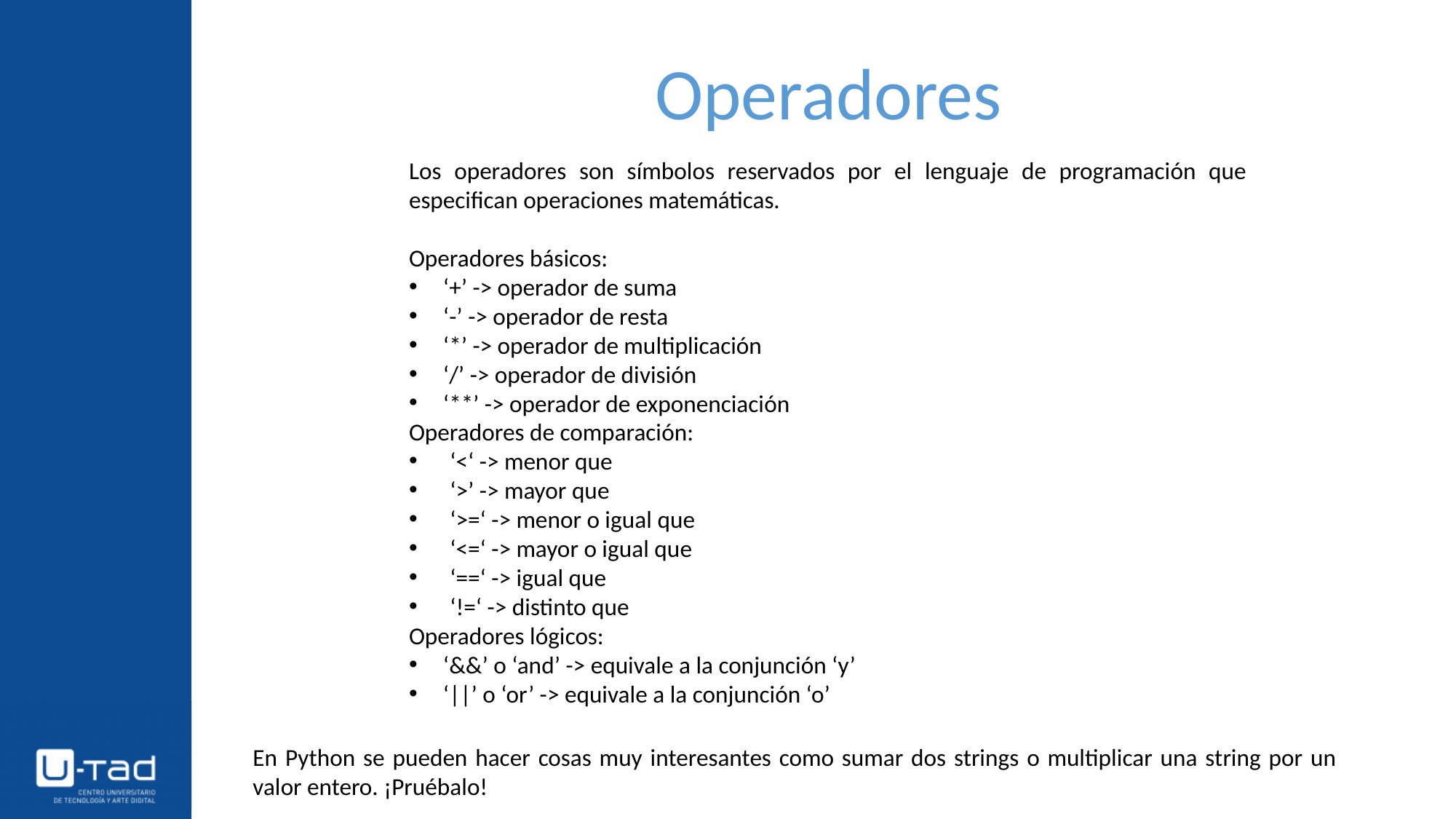

# Operadores
Los operadores son símbolos reservados por el lenguaje de programación que especifican operaciones matemáticas.

Operadores básicos:
‘+’ -> operador de suma
‘-’ -> operador de resta
‘*’ -> operador de multiplicación
‘/’ -> operador de división
‘**’ -> operador de exponenciación
Operadores de comparación:
‘<‘ -> menor que
‘>’ -> mayor que
‘>=‘ -> menor o igual que
‘<=‘ -> mayor o igual que
‘==‘ -> igual que
‘!=‘ -> distinto que
Operadores lógicos:
‘&&’ o ‘and’ -> equivale a la conjunción ‘y’
‘||’ o ‘or’ -> equivale a la conjunción ‘o’
En Python se pueden hacer cosas muy interesantes como sumar dos strings o multiplicar una string por un valor entero. ¡Pruébalo!